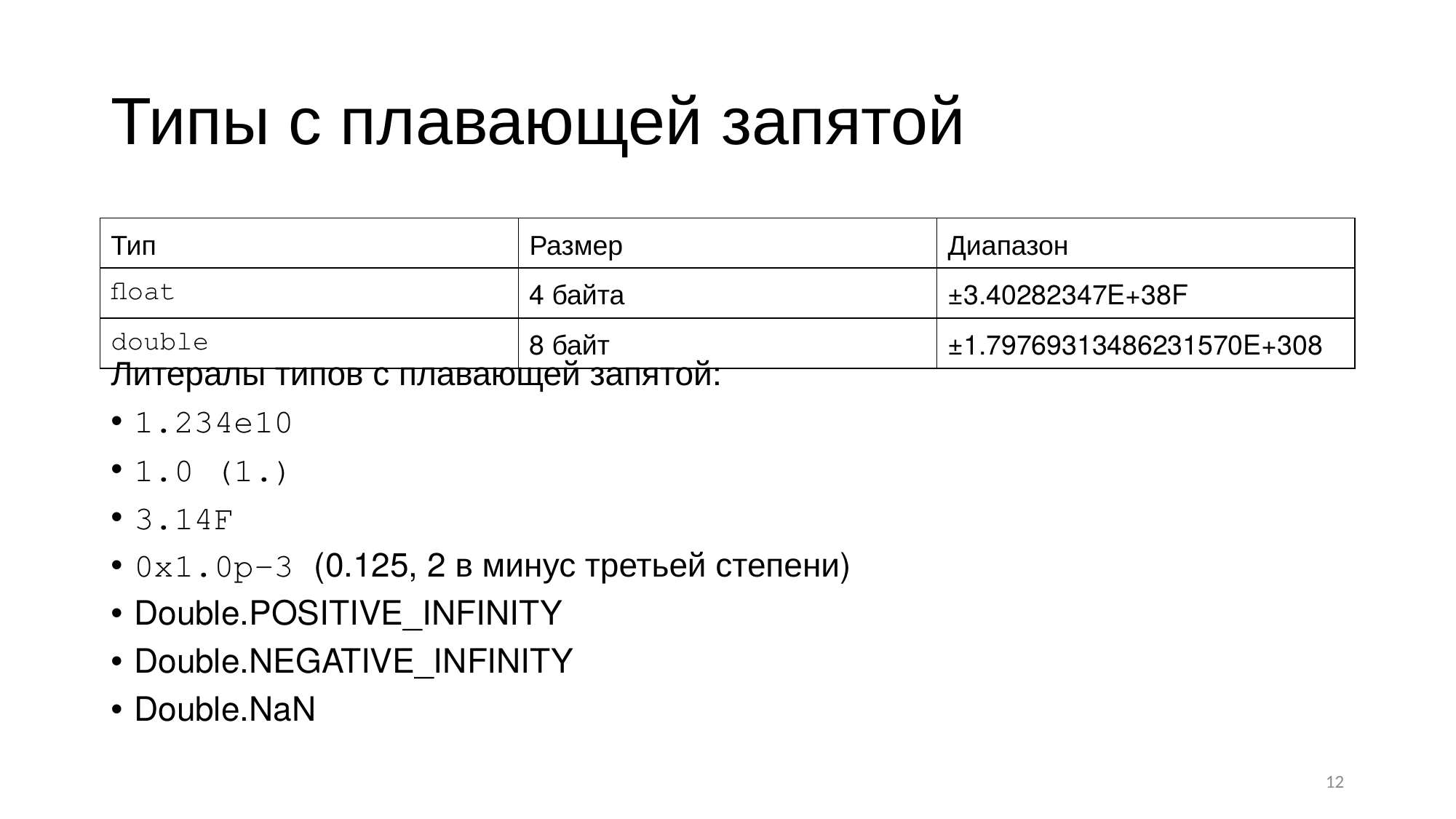

# Типы с плавающей запятой
| Тип | Размер | Диапазон |
| --- | --- | --- |
| float | 4 байта | ±3.40282347E+38F |
| double | 8 байт | ±1.79769313486231570E+308 |
Литералы типов с плавающей запятой:
1.234e10
1.0 (1.)
3.14F
0x1.0p-3 (0.125, 2 в минус третьей степени)
Double.POSITIVE_INFINITY
Double.NEGATIVE_INFINITY
Double.NaN
12